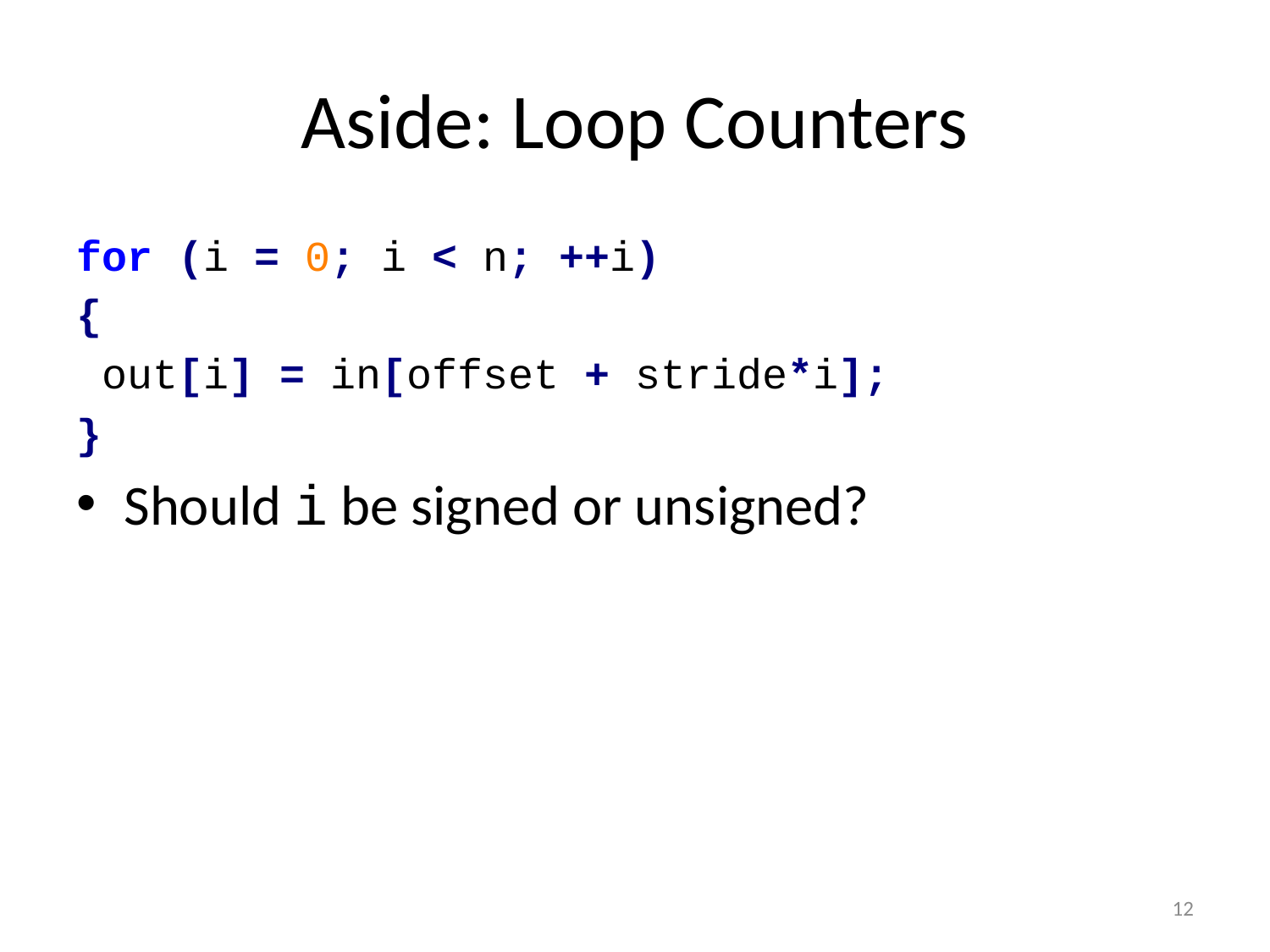

# Aside: Loop Counters
for (i = 0; i < n; ++i)
{
 out[i] = in[offset + stride*i];
}
Should i be signed or unsigned?
12